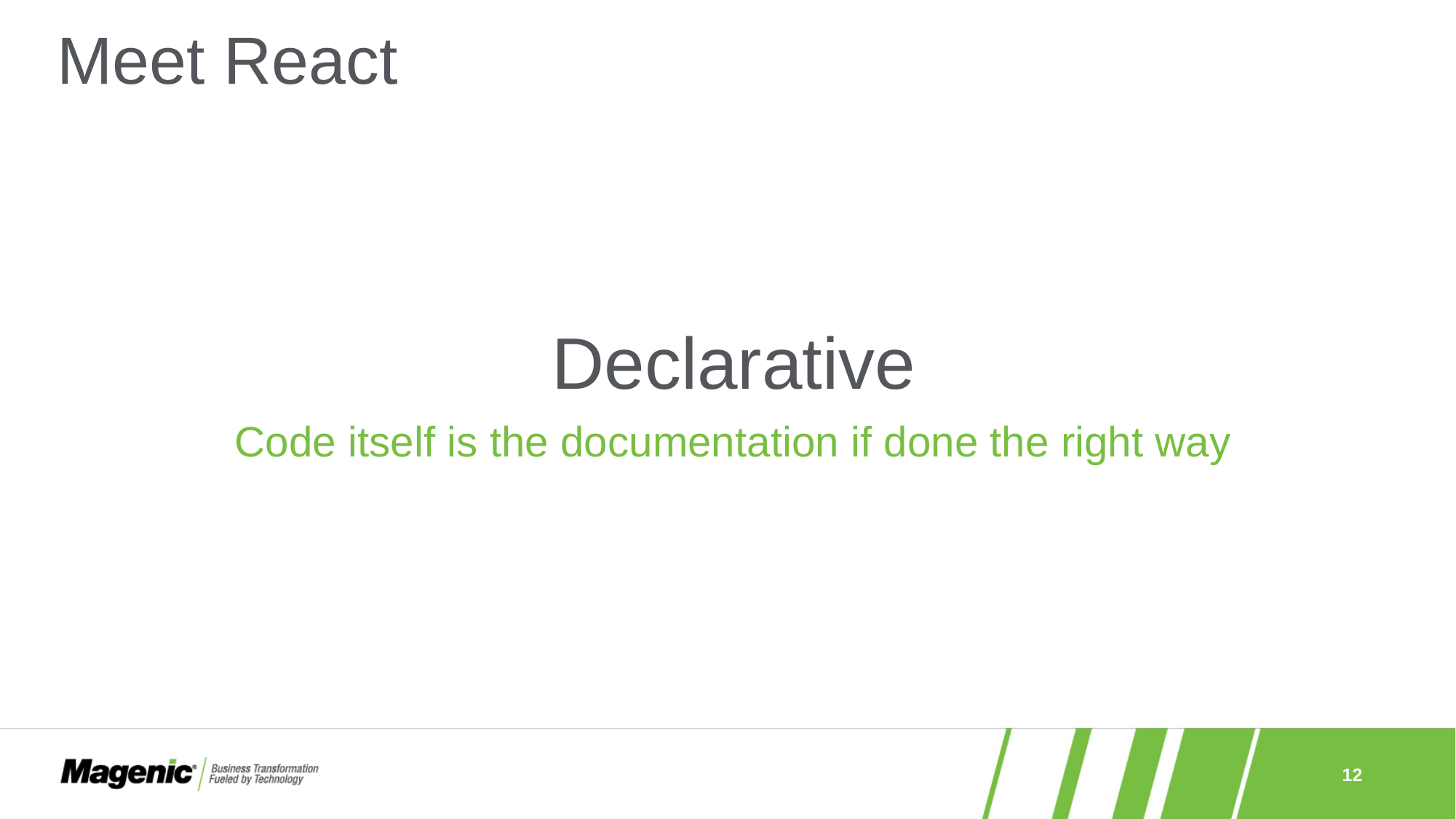

# Meet React
Declarative
Code itself is the documentation if done the right way